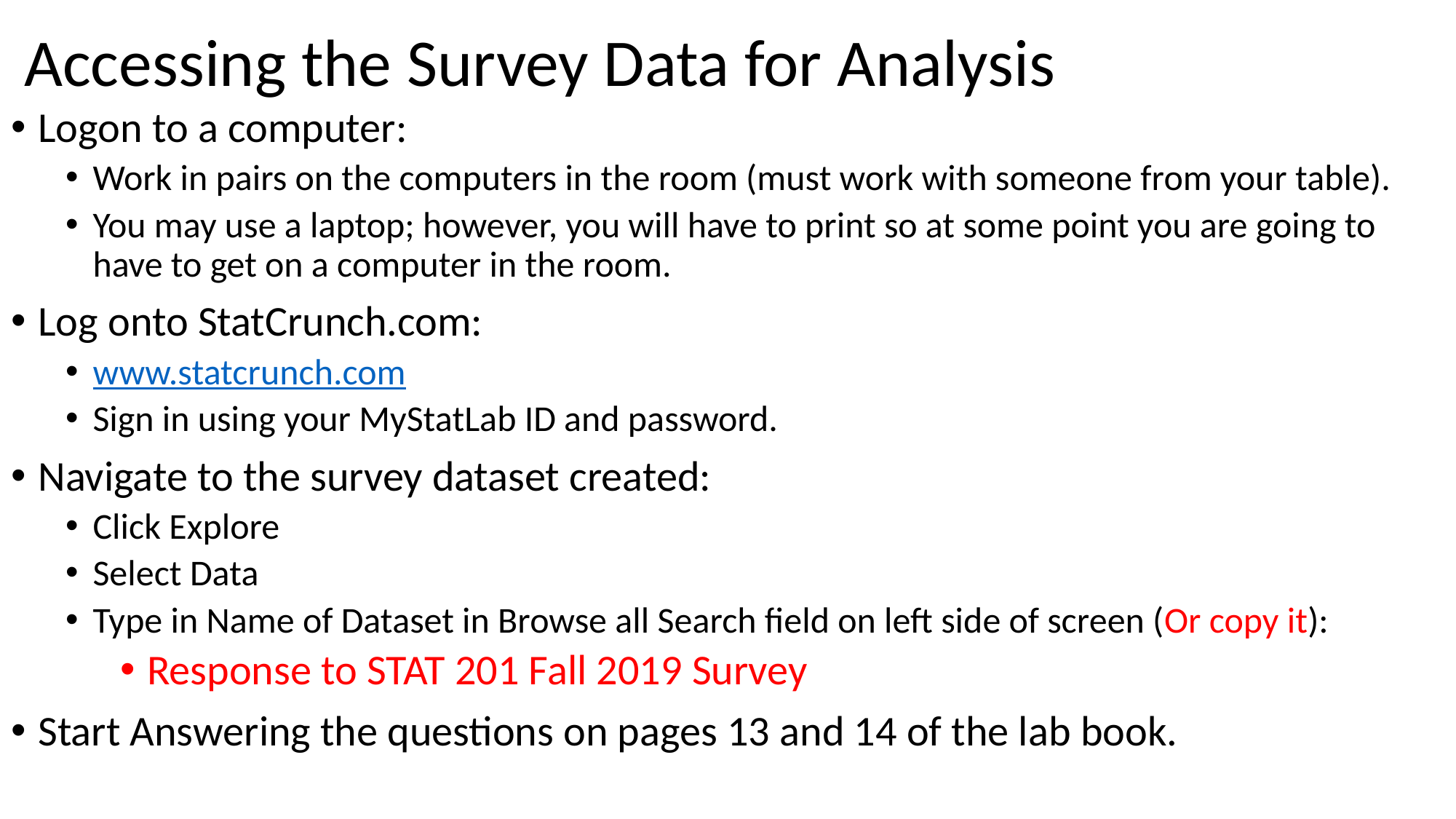

# Accessing the Survey Data for Analysis
Logon to a computer:
Work in pairs on the computers in the room (must work with someone from your table).
You may use a laptop; however, you will have to print so at some point you are going to have to get on a computer in the room.
Log onto StatCrunch.com:
www.statcrunch.com
Sign in using your MyStatLab ID and password.
Navigate to the survey dataset created:
Click Explore
Select Data
Type in Name of Dataset in Browse all Search field on left side of screen (Or copy it):
Response to STAT 201 Fall 2019 Survey
Start Answering the questions on pages 13 and 14 of the lab book.